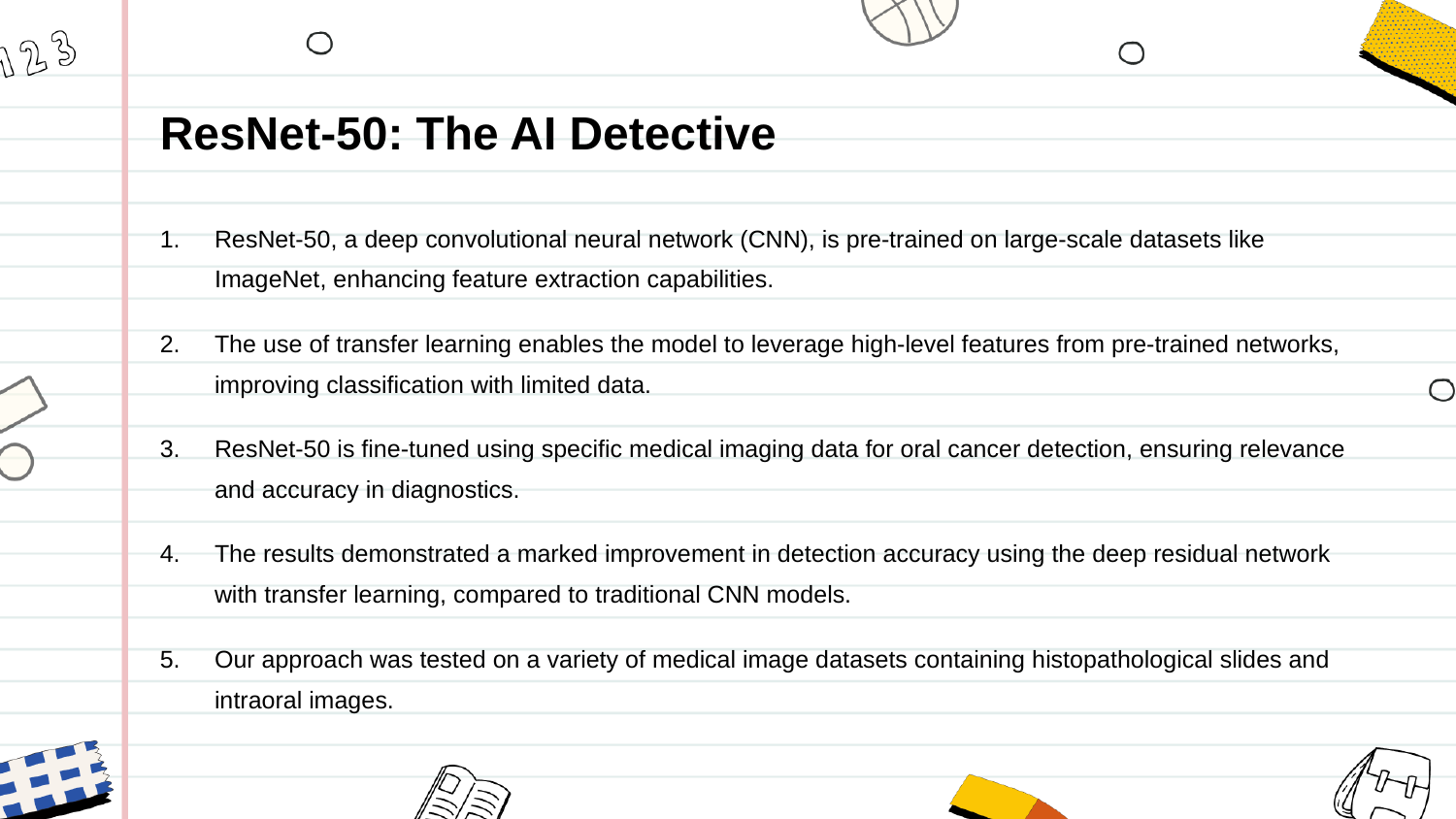

ResNet-50: The AI Detective
ResNet-50, a deep convolutional neural network (CNN), is pre-trained on large-scale datasets like ImageNet, enhancing feature extraction capabilities.
The use of transfer learning enables the model to leverage high-level features from pre-trained networks, improving classification with limited data.
ResNet-50 is fine-tuned using specific medical imaging data for oral cancer detection, ensuring relevance and accuracy in diagnostics.
The results demonstrated a marked improvement in detection accuracy using the deep residual network with transfer learning, compared to traditional CNN models.
Our approach was tested on a variety of medical image datasets containing histopathological slides and intraoral images.